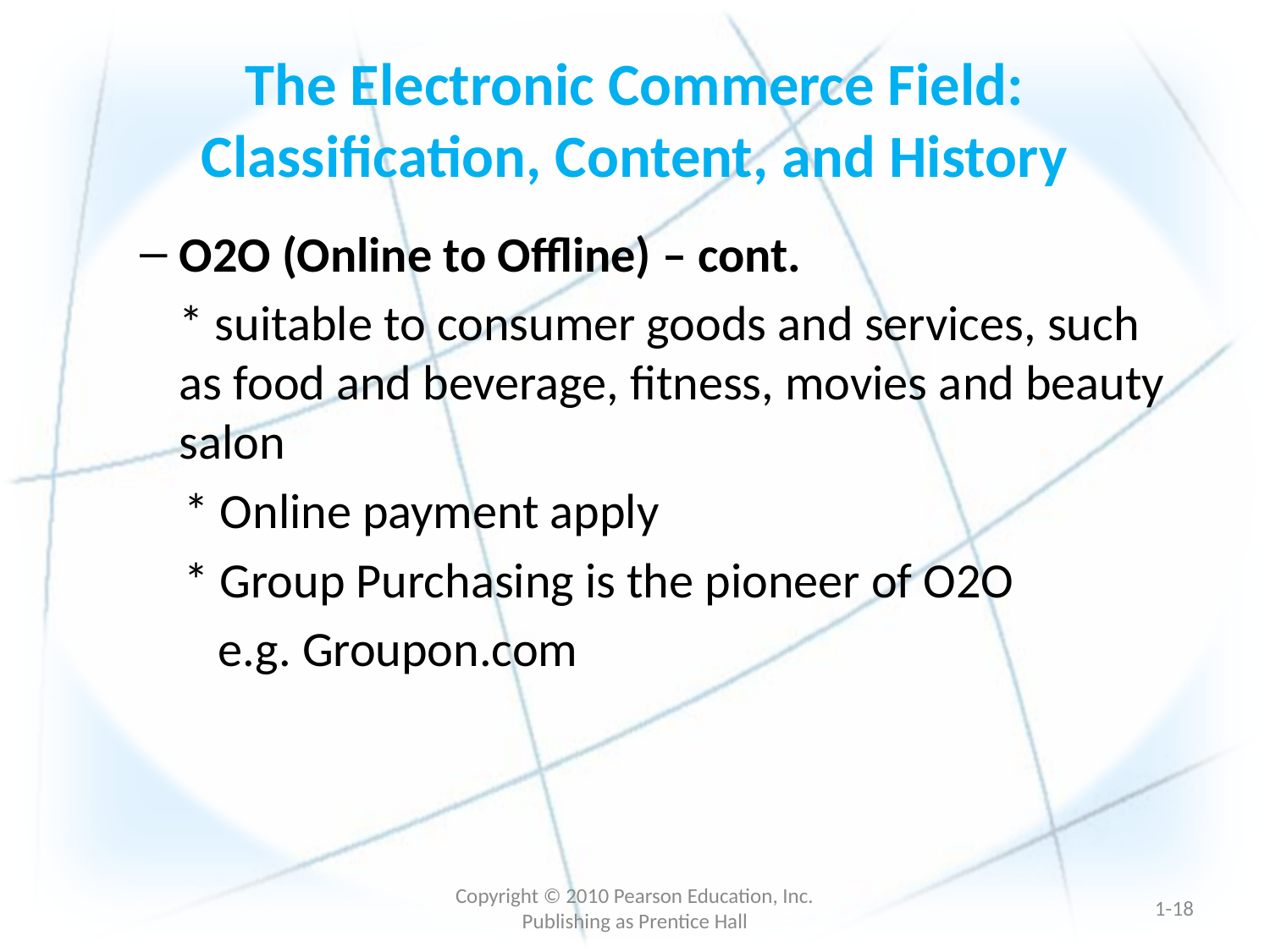

# The Electronic Commerce Field: Classification, Content, and History
O2O (Online to Offline) – cont.
	* suitable to consumer goods and services, such as food and beverage, fitness, movies and beauty salon
    * Online payment apply
    * Group Purchasing is the pioneer of O2O
       e.g. Groupon.com
Copyright © 2010 Pearson Education, Inc. Publishing as Prentice Hall
1-18